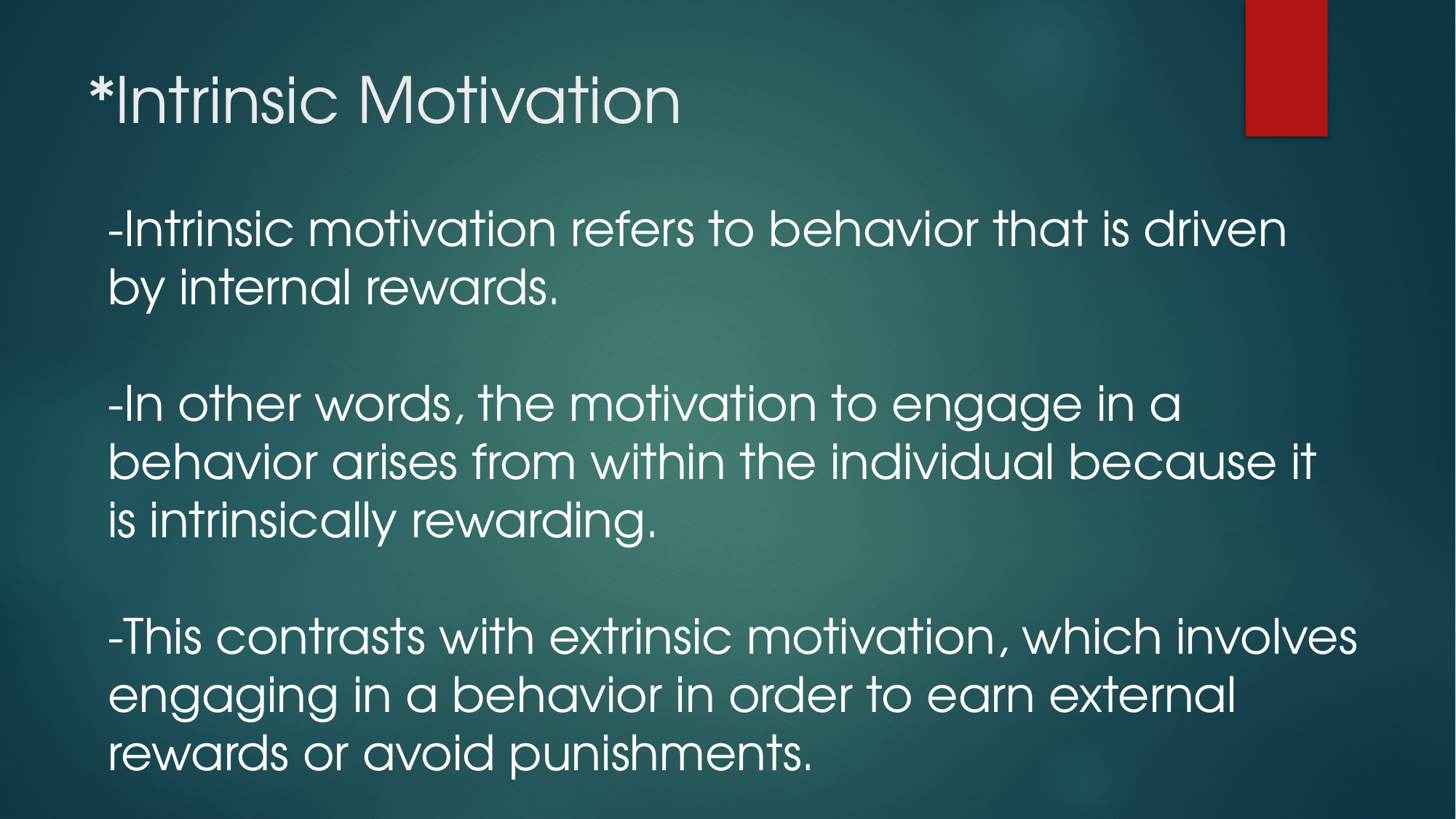

# *Intrinsic Motivation
-Intrinsic motivation refers to behavior that is driven by internal rewards.

-In other words, the motivation to engage in a behavior arises from within the individual because it is intrinsically rewarding.

-This contrasts with extrinsic motivation, which involves engaging in a behavior in order to earn external rewards or avoid punishments.